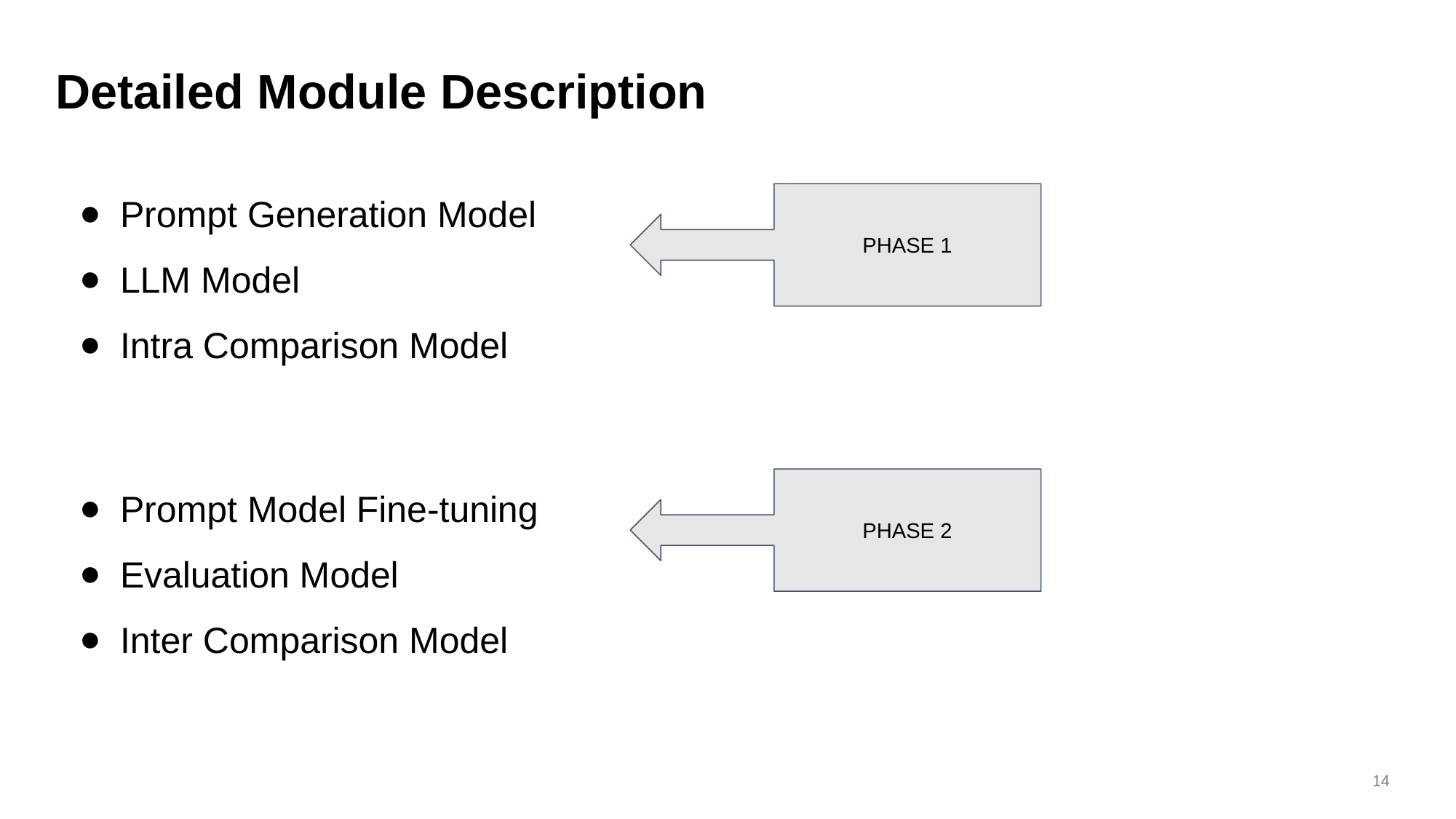

# Detailed Module Description
Prompt Generation Model
LLM Model
Intra Comparison Model

Prompt Model Fine-tuning
Evaluation Model
Inter Comparison Model
PHASE 1
PHASE 2
14